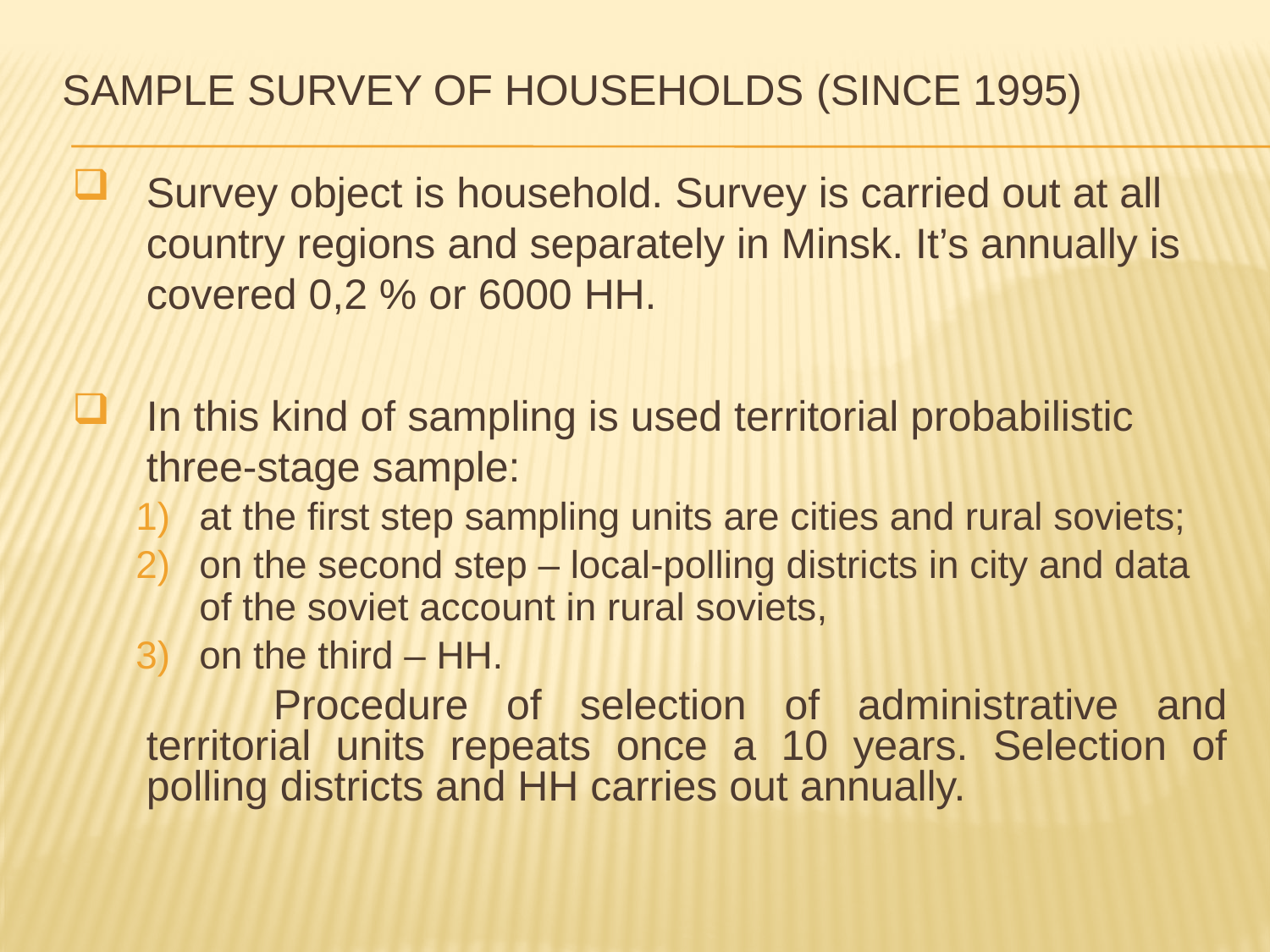

# Sample survey of households (since 1995)
Survey object is household. Survey is carried out at all country regions and separately in Minsk. It’s annually is covered 0,2 % or 6000 HH.

In this kind of sampling is used territorial probabilistic three-stage sample:
at the first step sampling units are cities and rural soviets;
on the second step – local-polling districts in city and data of the soviet account in rural soviets,
on the third – HH.
		Procedure of selection of administrative and territorial units repeats once a 10 years. Selection of polling districts and HH carries out annually.